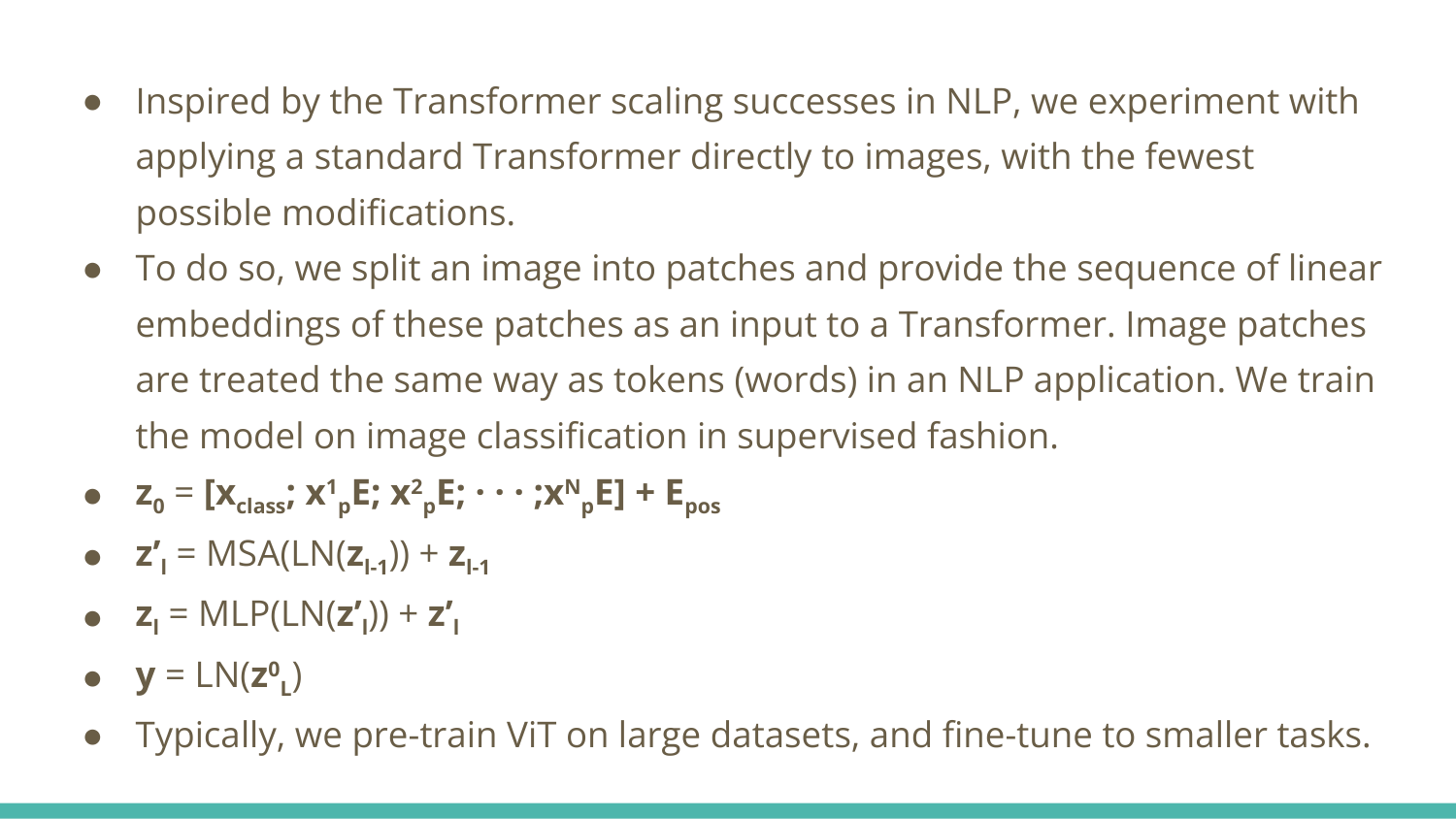

Inspired by the Transformer scaling successes in NLP, we experiment with applying a standard Transformer directly to images, with the fewest possible modifications.
To do so, we split an image into patches and provide the sequence of linear embeddings of these patches as an input to a Transformer. Image patches are treated the same way as tokens (words) in an NLP application. We train the model on image classification in supervised fashion.
z0 = [xclass; x1pE; x2pE; · · · ;xNpE] + Epos
z’l = MSA(LN(zl-1)) + zl-1
zl = MLP(LN(z’l)) + z’l
y = LN(z0L)
Typically, we pre-train ViT on large datasets, and fine-tune to smaller tasks.